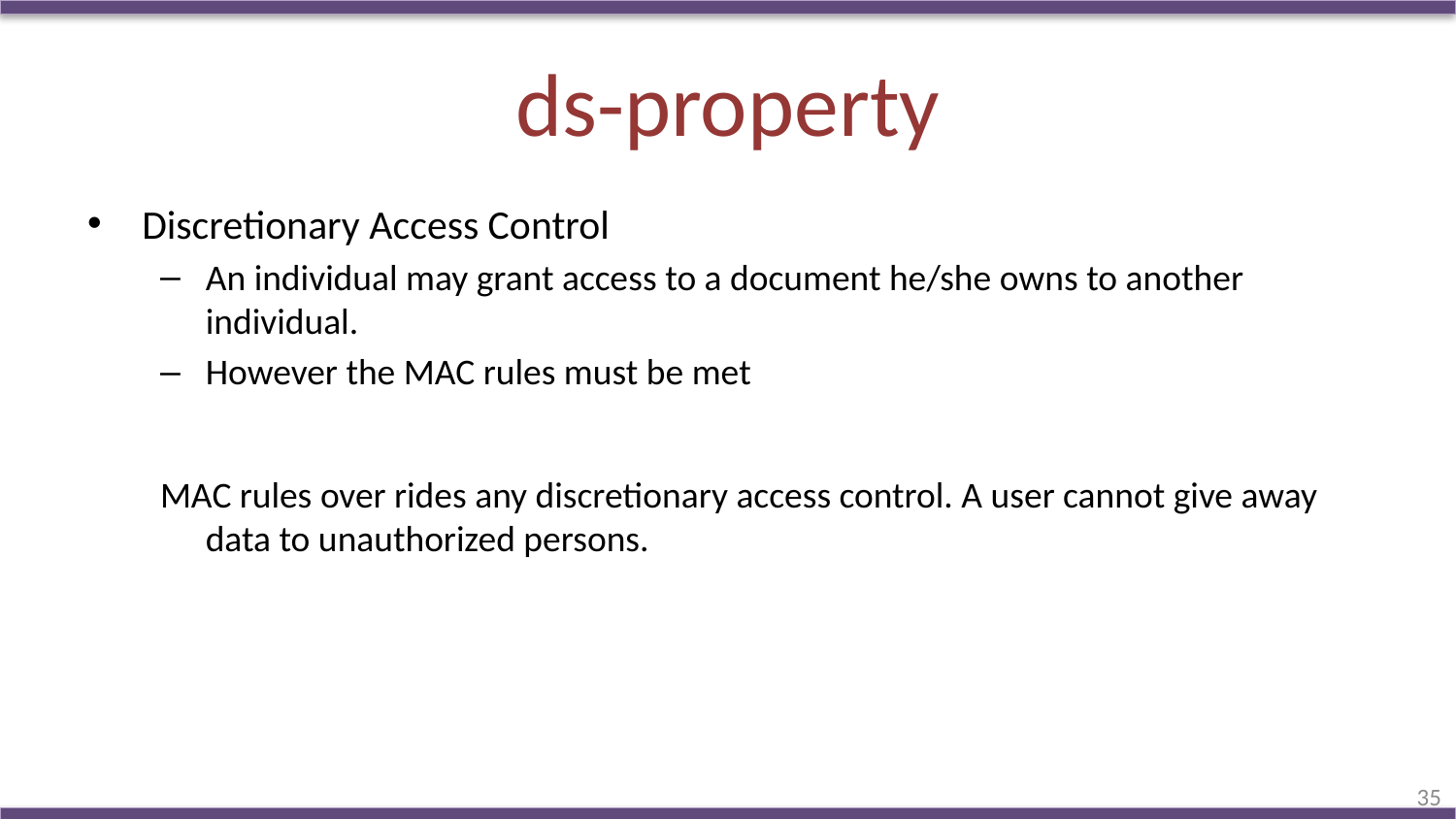

# ds-property
Discretionary Access Control
An individual may grant access to a document he/she owns to another individual.
However the MAC rules must be met

MAC rules over rides any discretionary access control. A user cannot give away data to unauthorized persons.

35